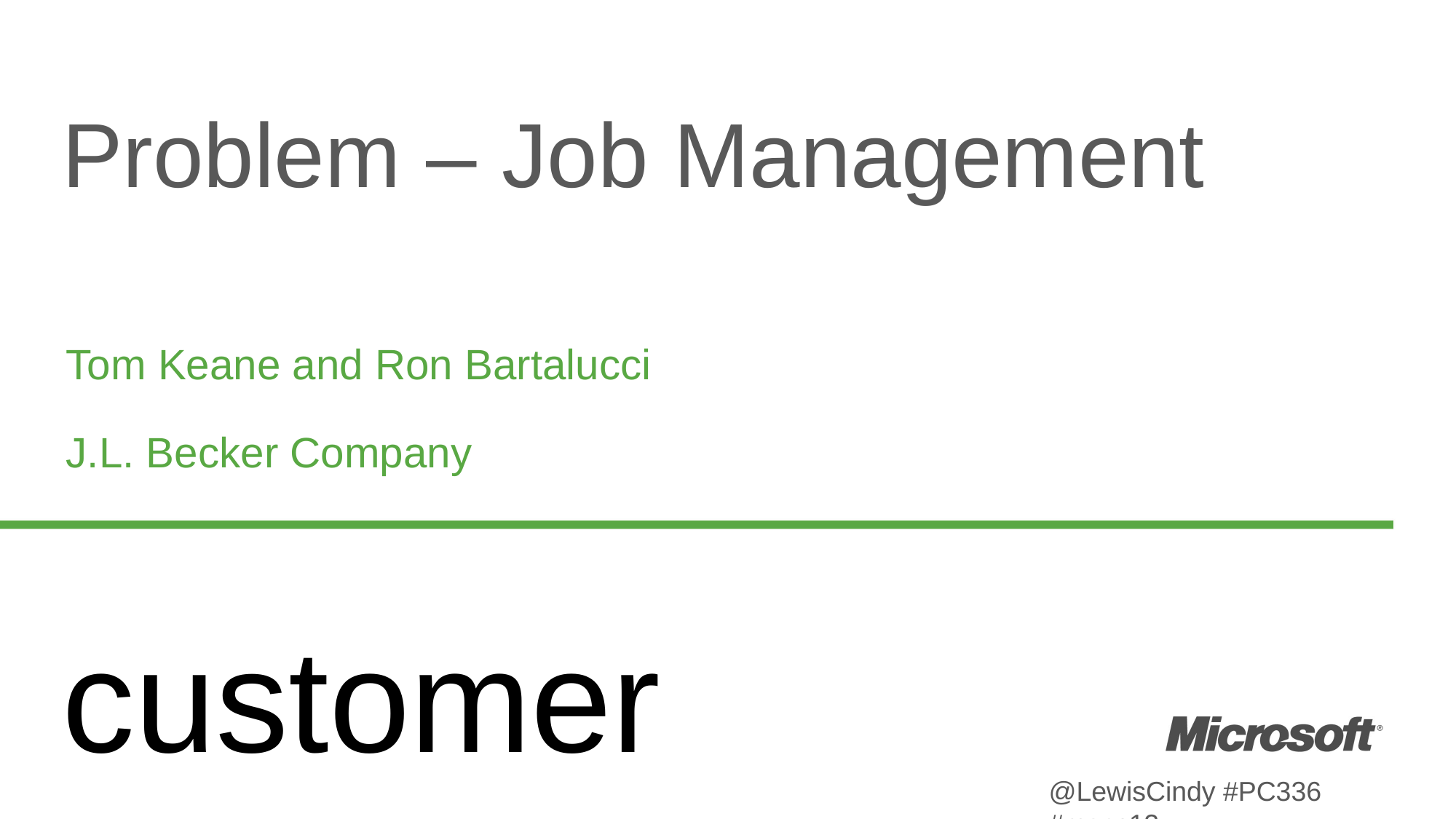

Problem – Job Management
Tom Keane and Ron Bartalucci

J.L. Becker Company
customer
@LewisCindy #PC336 #mspc12